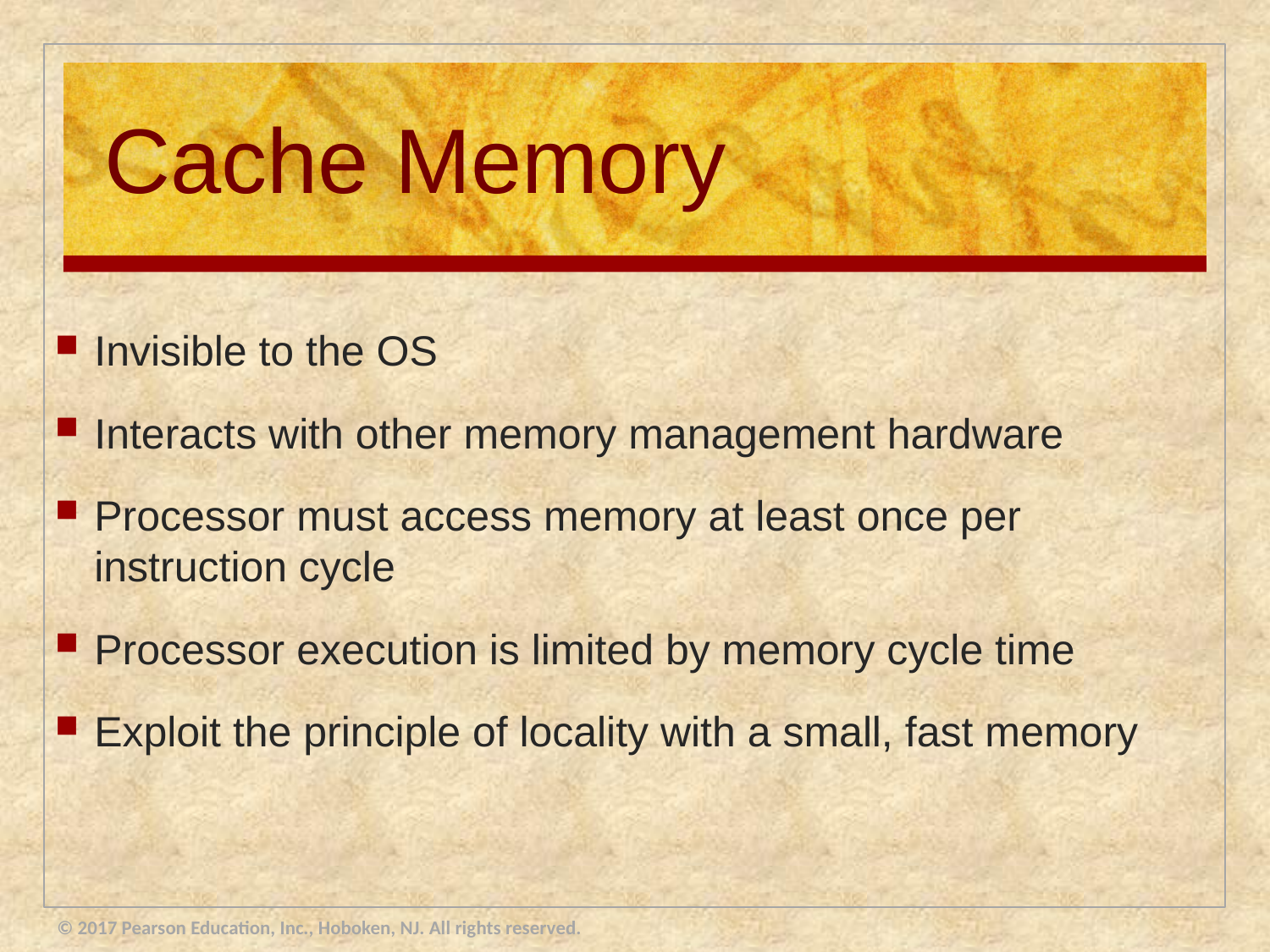

# Cache Memory
Invisible to the OS
Interacts with other memory management hardware
Processor must access memory at least once per instruction cycle
Processor execution is limited by memory cycle time
Exploit the principle of locality with a small, fast memory
© 2017 Pearson Education, Inc., Hoboken, NJ. All rights reserved.